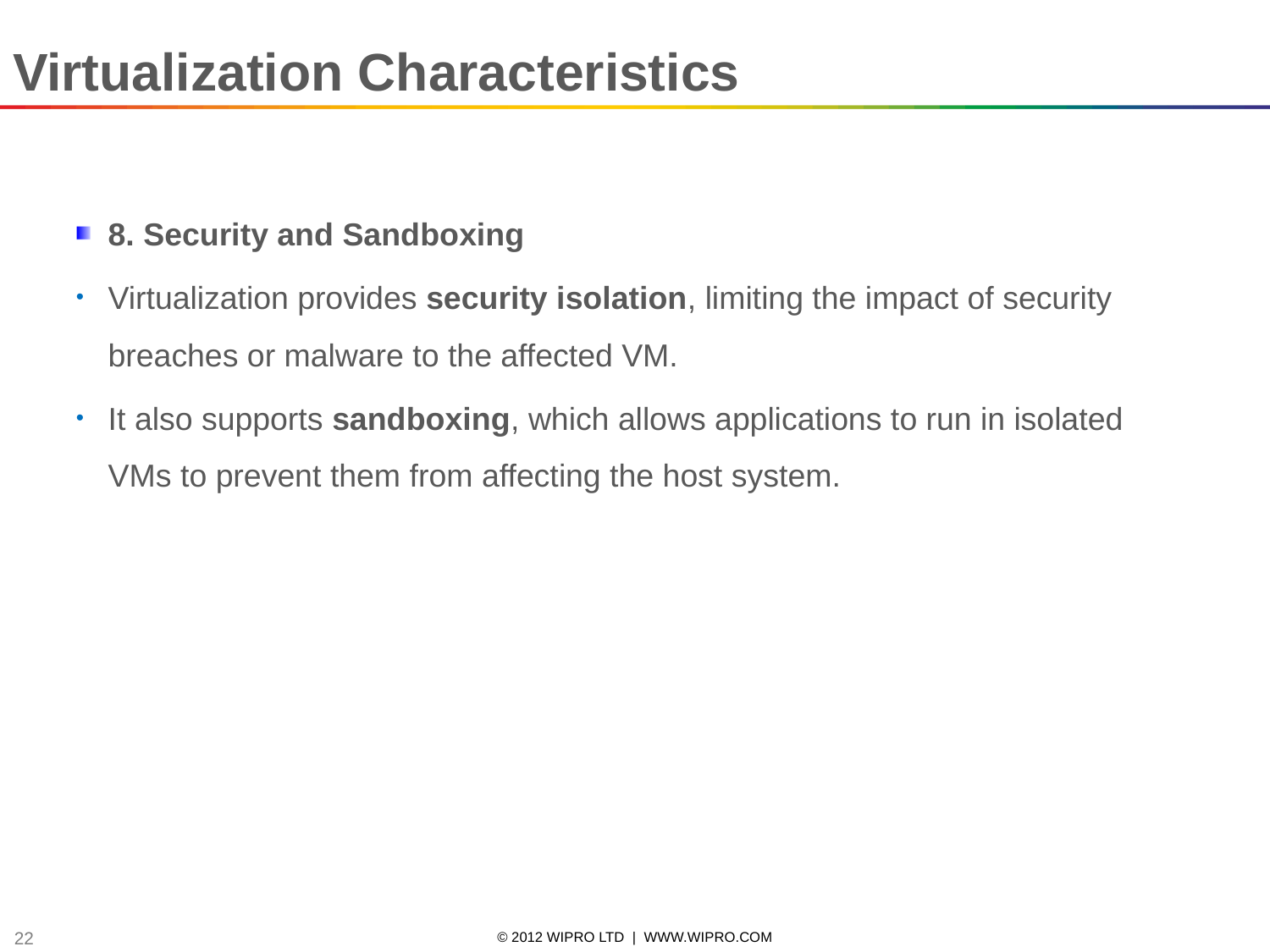

Virtualization Characteristics
8. Security and Sandboxing
Virtualization provides security isolation, limiting the impact of security breaches or malware to the affected VM.
It also supports sandboxing, which allows applications to run in isolated VMs to prevent them from affecting the host system.